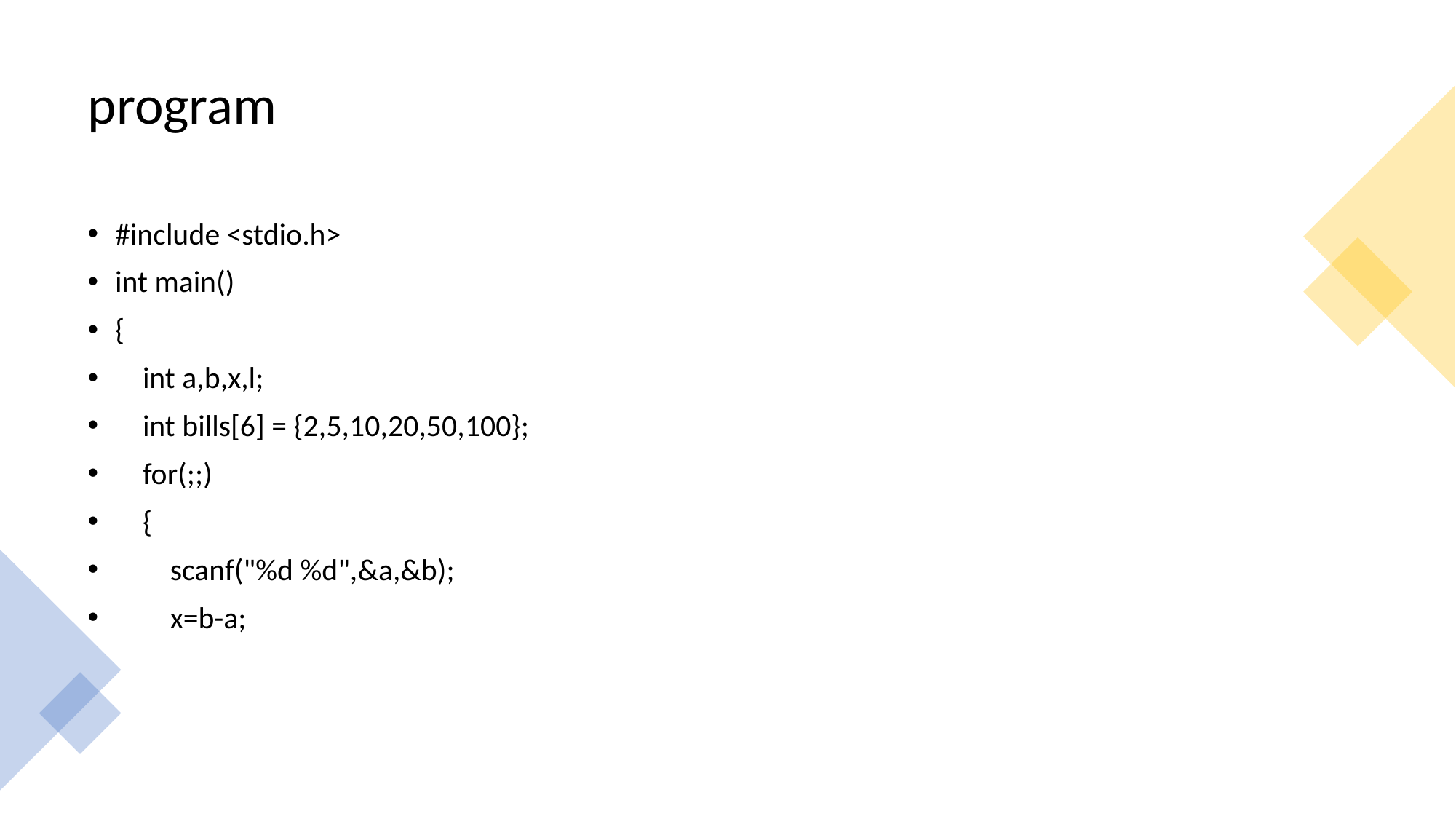

# program

#include <stdio.h>
int main()
{
    int a,b,x,l;
    int bills[6] = {2,5,10,20,50,100};
    for(;;)
    {
        scanf("%d %d",&a,&b);
        x=b-a;